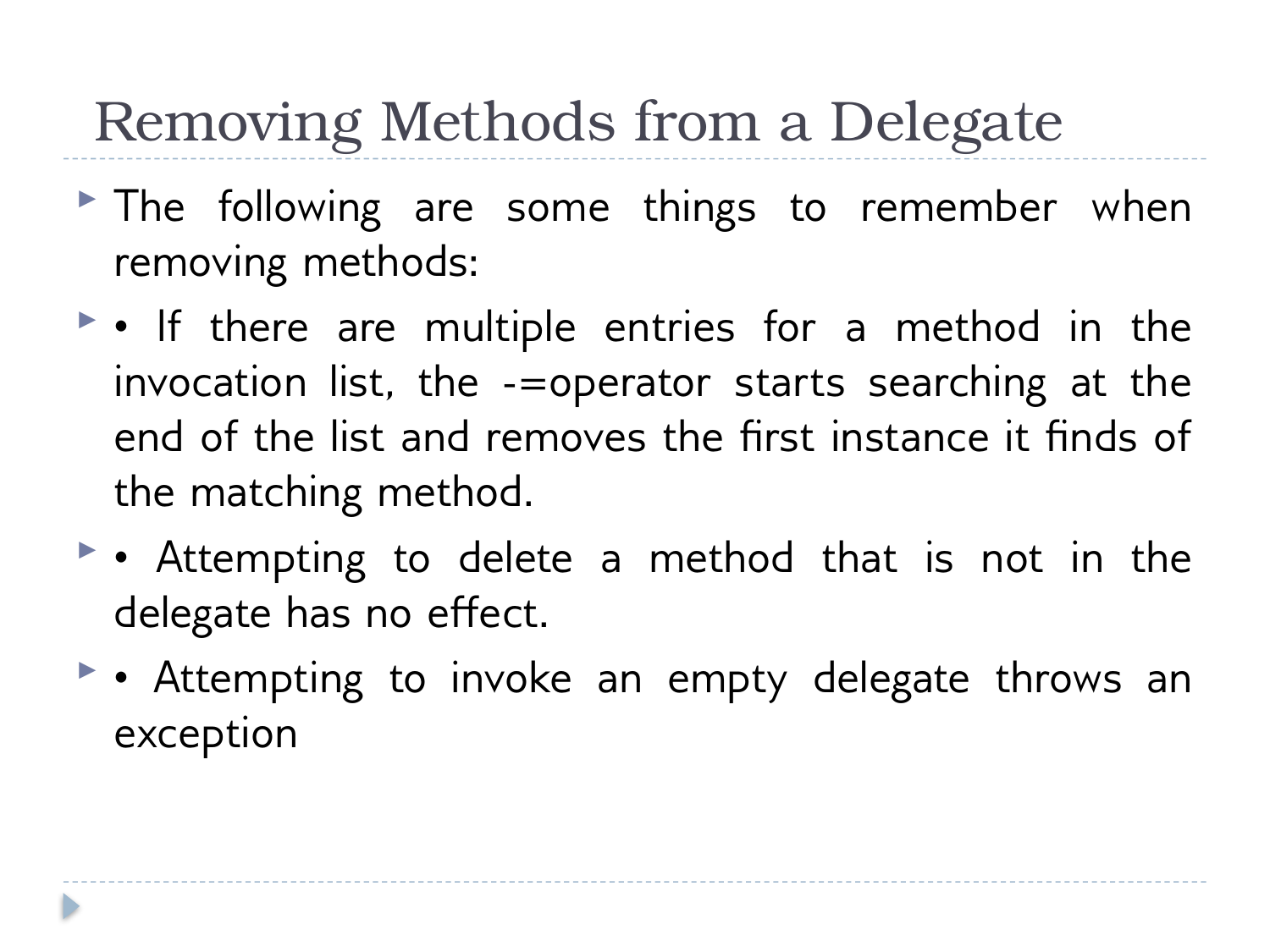

# Removing Methods from a Delegate
The following are some things to remember when removing methods:
• If there are multiple entries for a method in the invocation list, the -=operator starts searching at the end of the list and removes the first instance it finds of the matching method.
• Attempting to delete a method that is not in the delegate has no effect.
• Attempting to invoke an empty delegate throws an exception